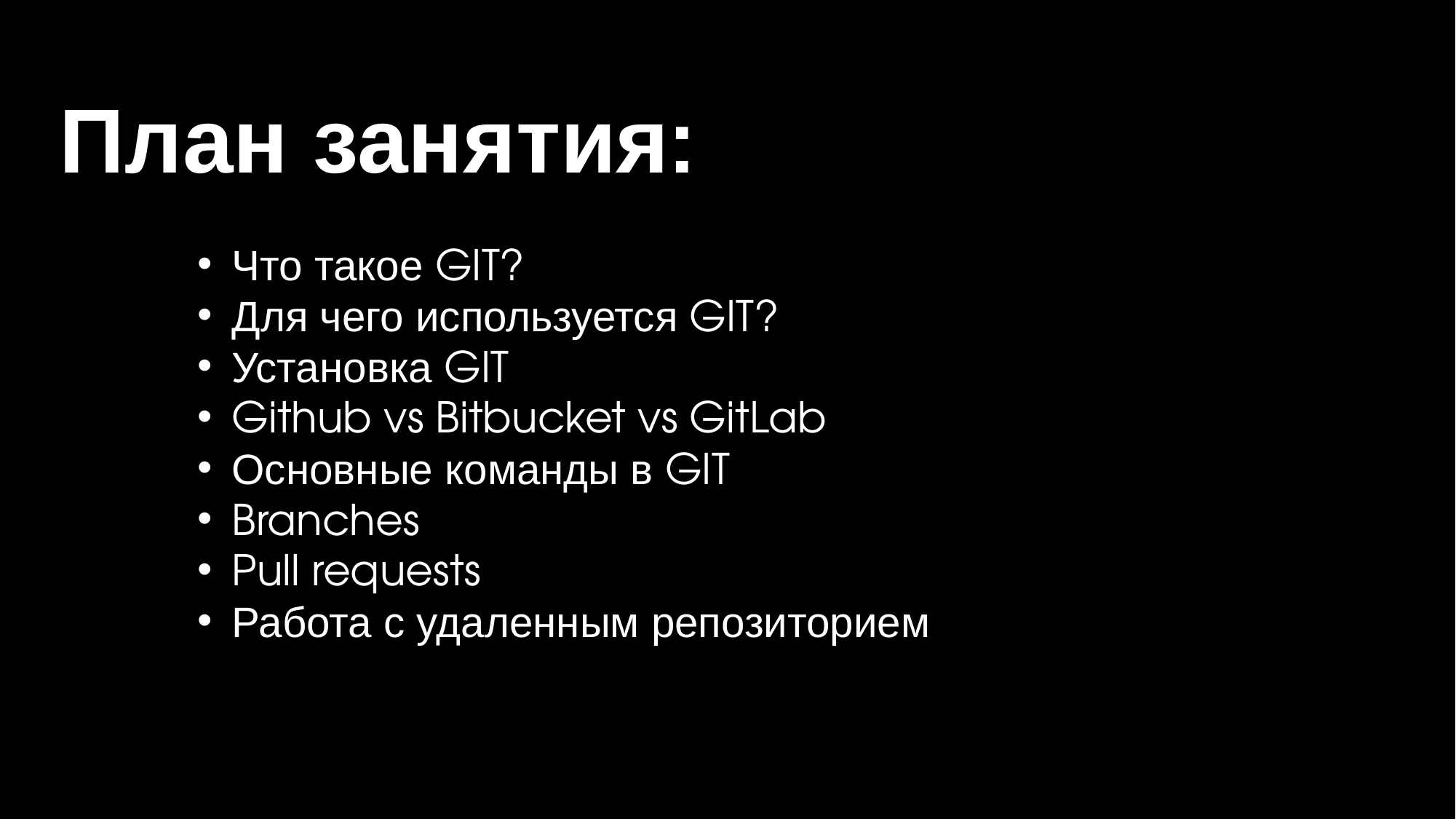

# План занятия:
Что такое GIT?
Для чего используется GIT?
Установка GIT
Github vs Bitbucket vs GitLab
Основные команды в GIT
Branches
Pull requests
Работа с удаленным репозиторием